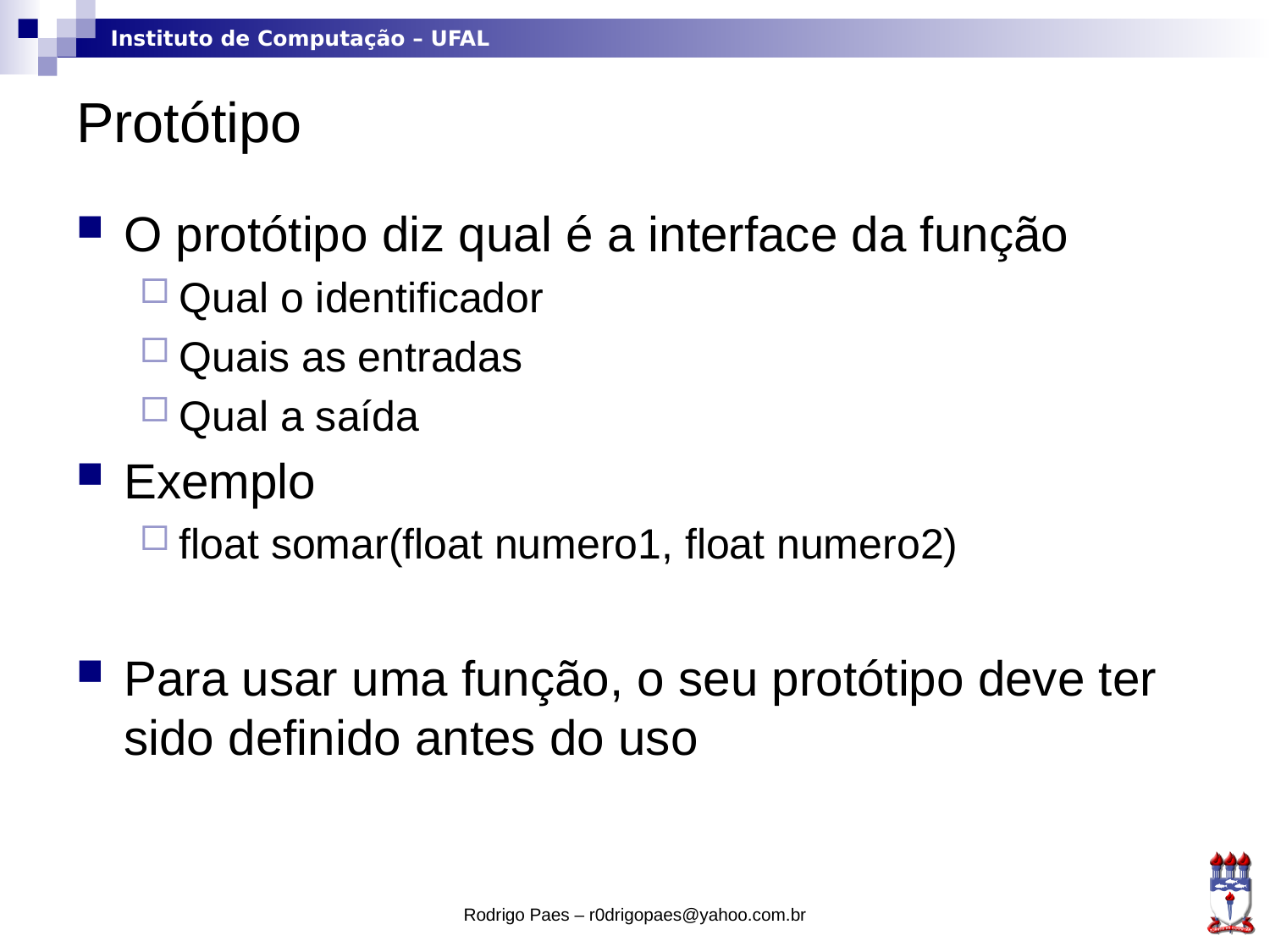

# Protótipo
O protótipo diz qual é a interface da função
Qual o identificador
Quais as entradas
Qual a saída
Exemplo
float somar(float numero1, float numero2)

Para usar uma função, o seu protótipo deve ter sido definido antes do uso

Rodrigo Paes – r0drigopaes@yahoo.com.br